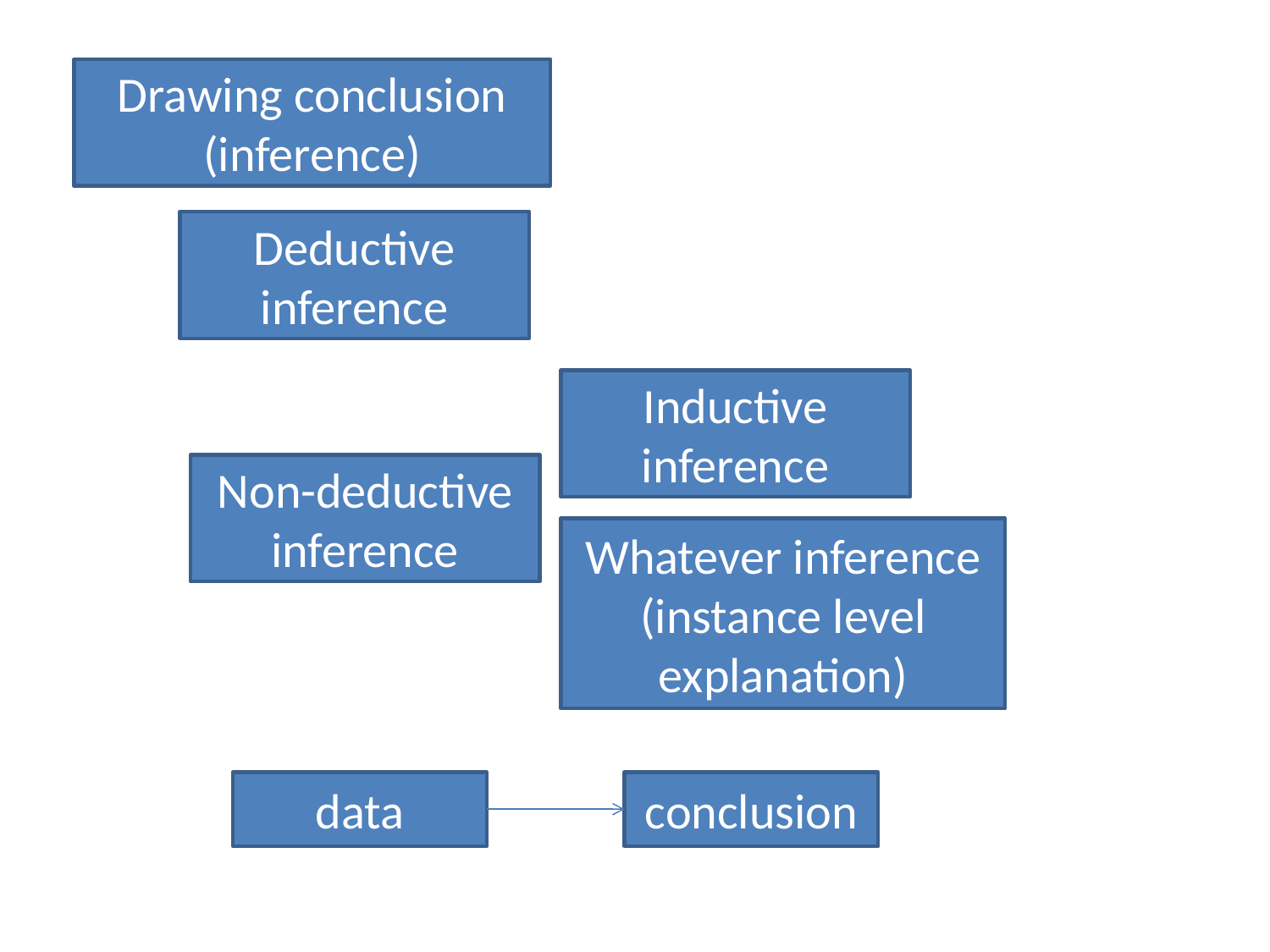

Drawing conclusion (inference)
Deductive inference
Inductive inference
Non-deductive inference
Whatever inference (instance level explanation)
data
conclusion